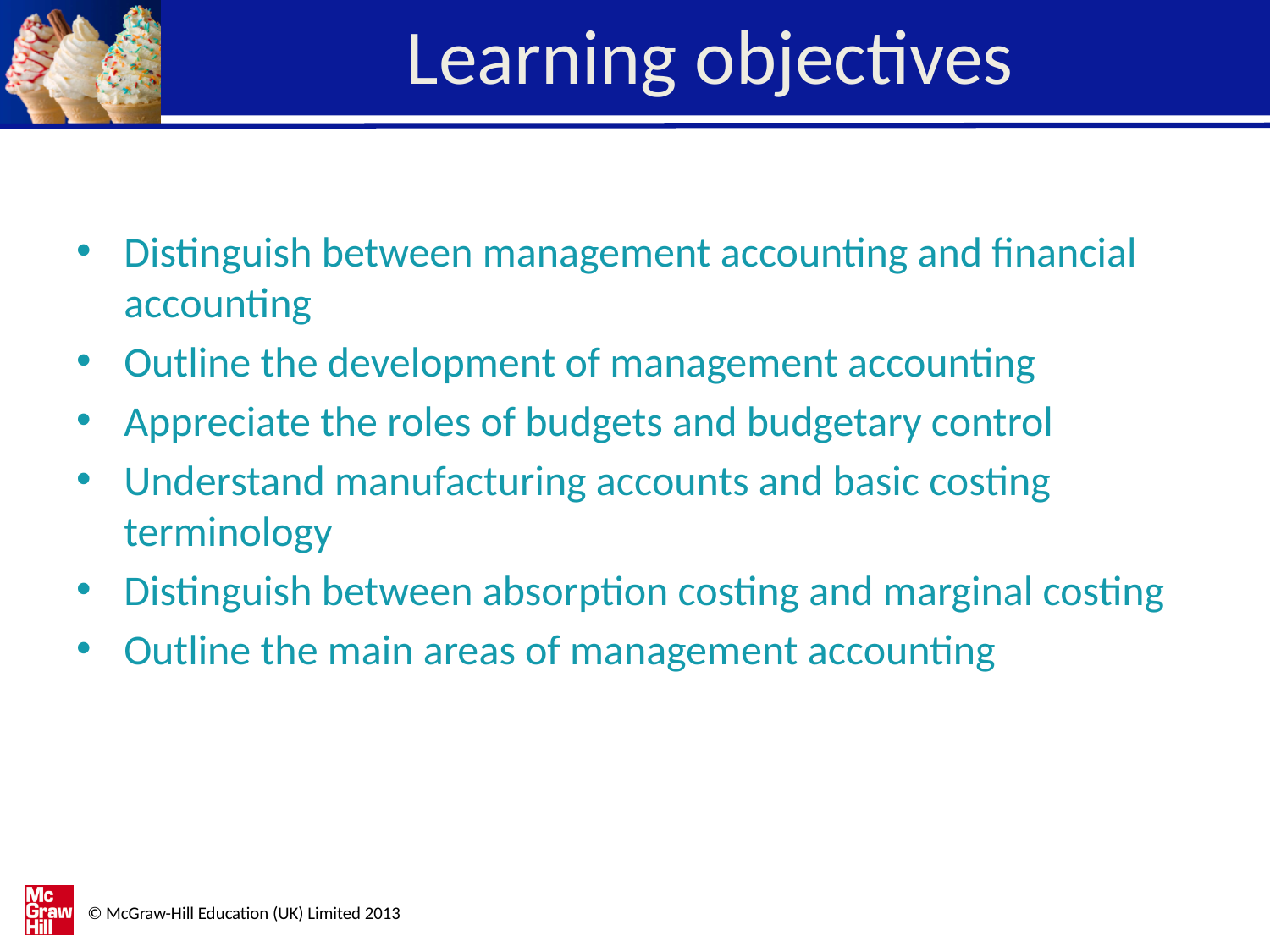

# Learning objectives
Distinguish between management accounting and financial accounting
Outline the development of management accounting
Appreciate the roles of budgets and budgetary control
Understand manufacturing accounts and basic costing terminology
Distinguish between absorption costing and marginal costing
Outline the main areas of management accounting